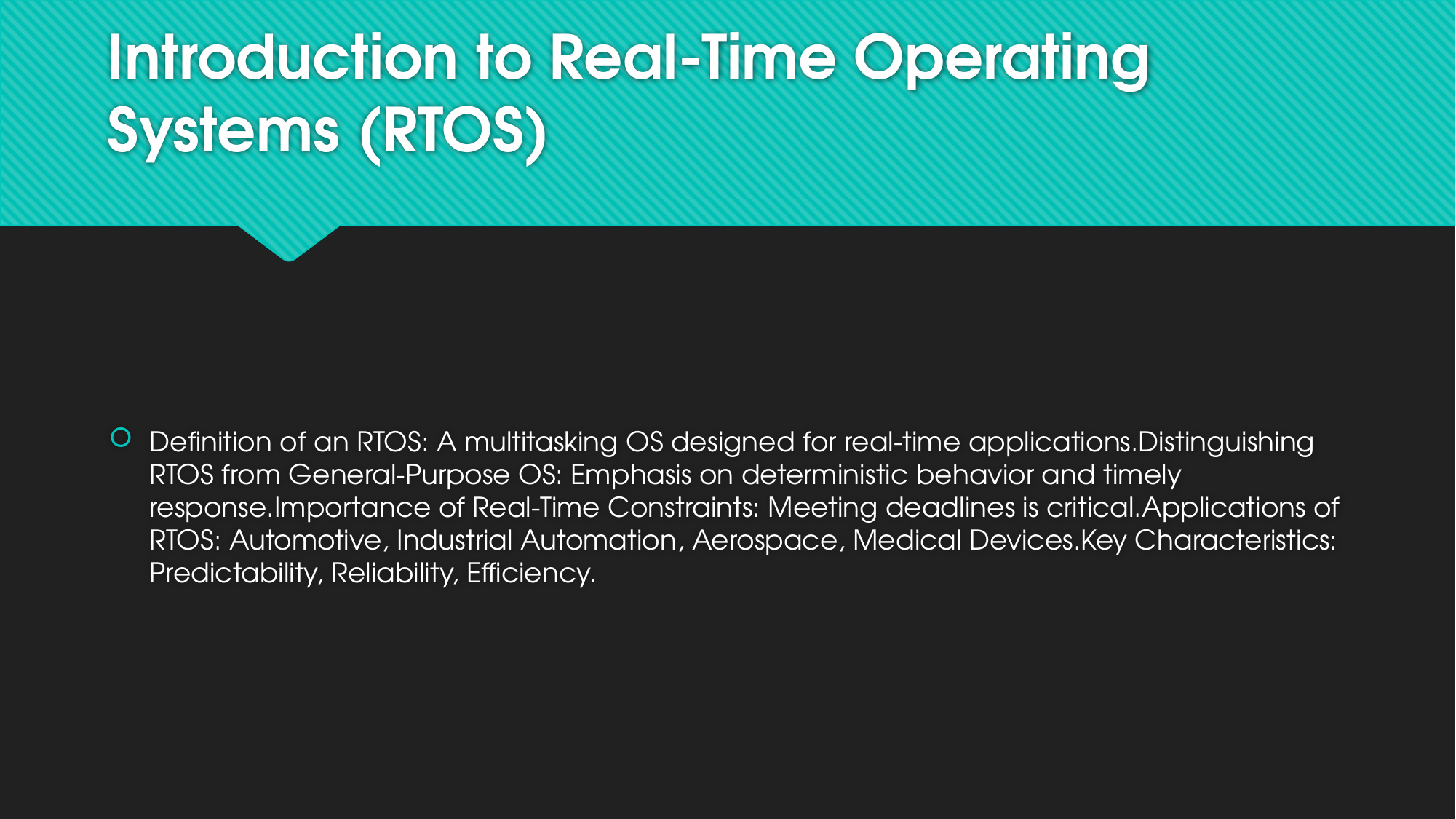

# Introduction to Real-Time Operating Systems (RTOS)

Definition of an RTOS: A multitasking OS designed for real-time applications.Distinguishing RTOS from General-Purpose OS: Emphasis on deterministic behavior and timely response.Importance of Real-Time Constraints: Meeting deadlines is critical.Applications of RTOS: Automotive, Industrial Automation, Aerospace, Medical Devices.Key Characteristics: Predictability, Reliability, Efficiency.